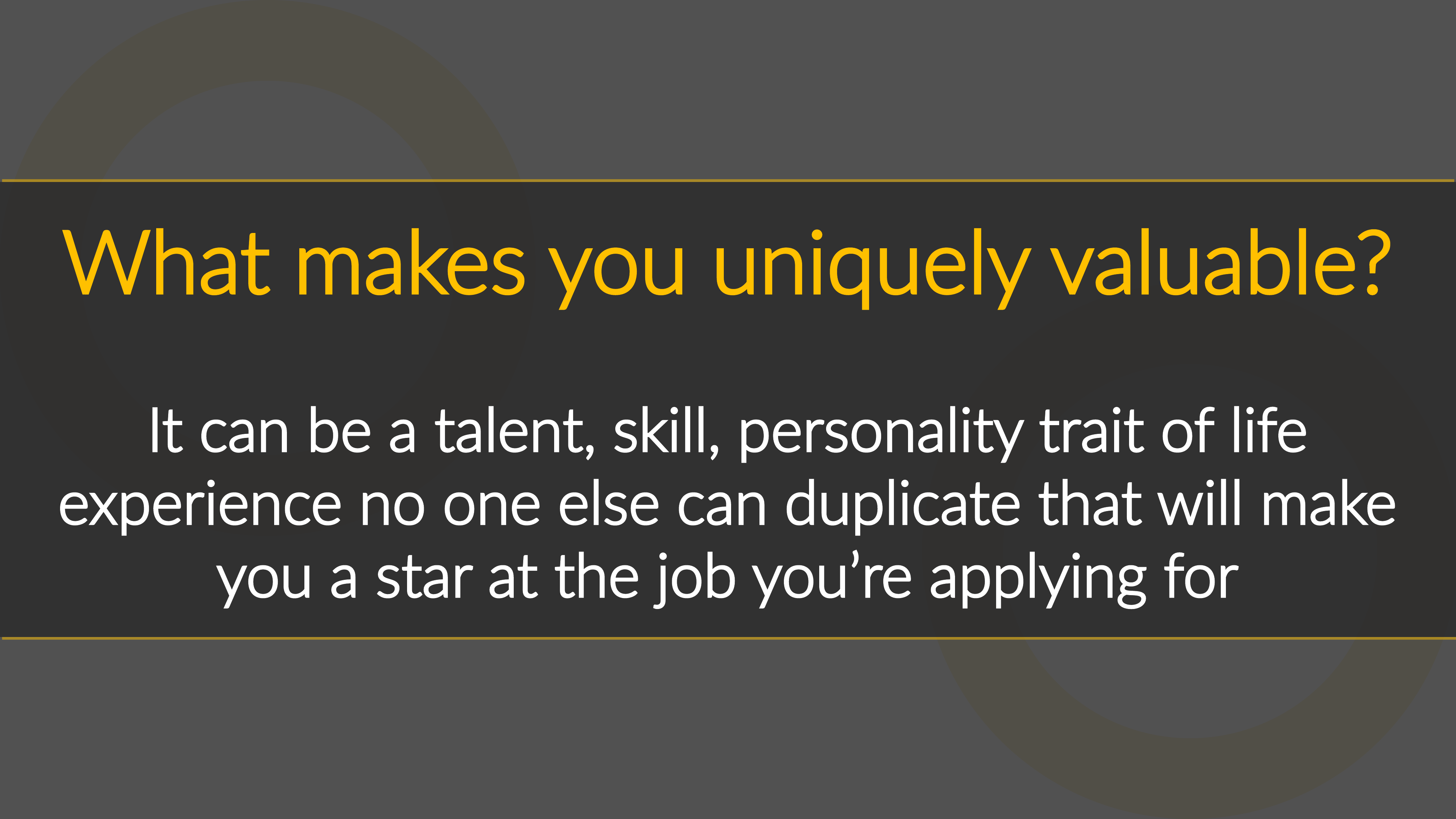

What makes you uniquely valuable?

It can be a talent, skill, personality trait of life experience no one else can duplicate that will make you a star at the job you’re applying for